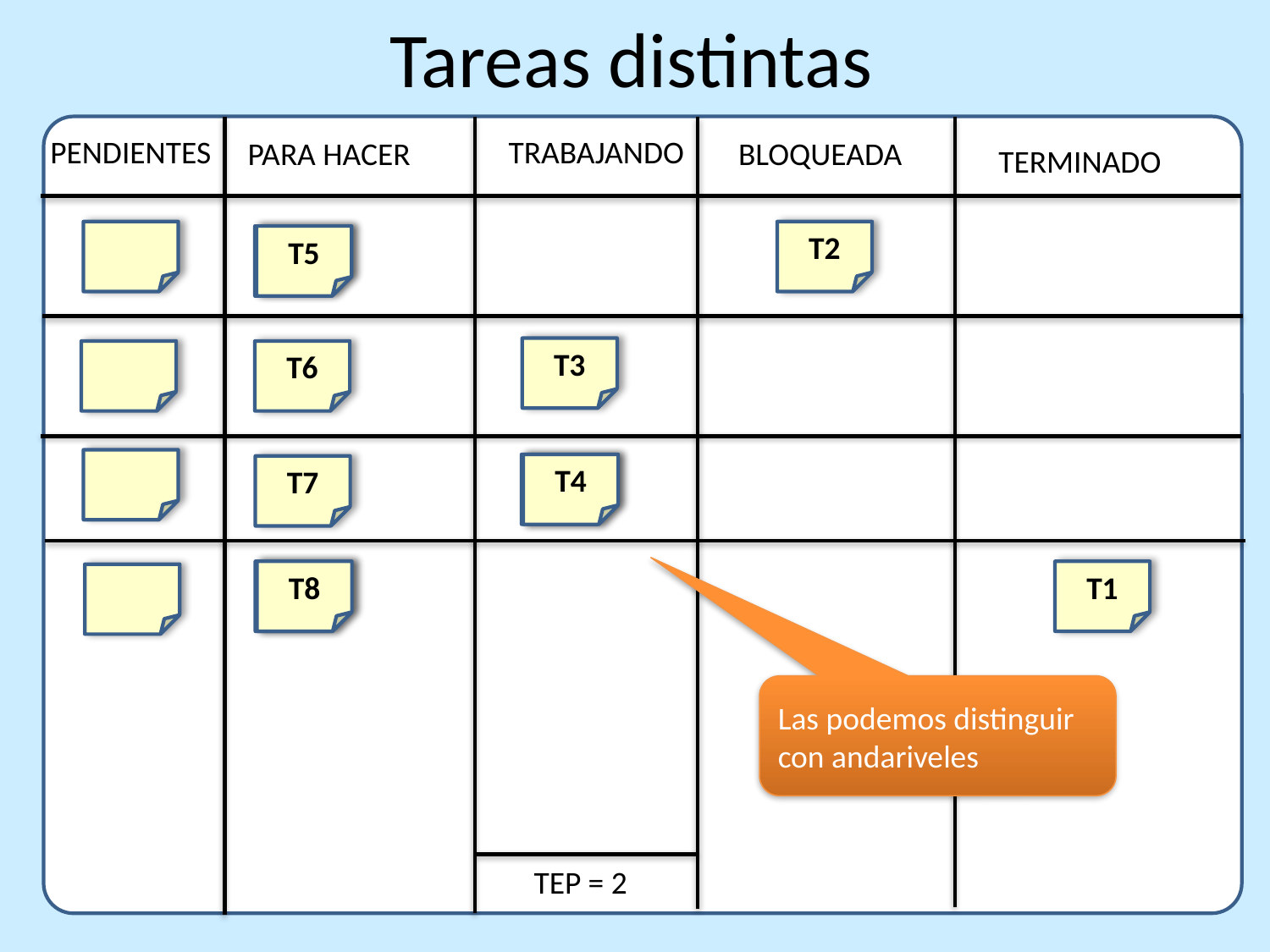

Tareas distintas

PENDIENTES
TRABAJANDO
PARA HACER
BLOQUEADA
TERMINADO

T2
T5
T5
T3

T6

T4
T4
T7
T8
T8
T1

Las podemos distinguir con andariveles
TEP = 2